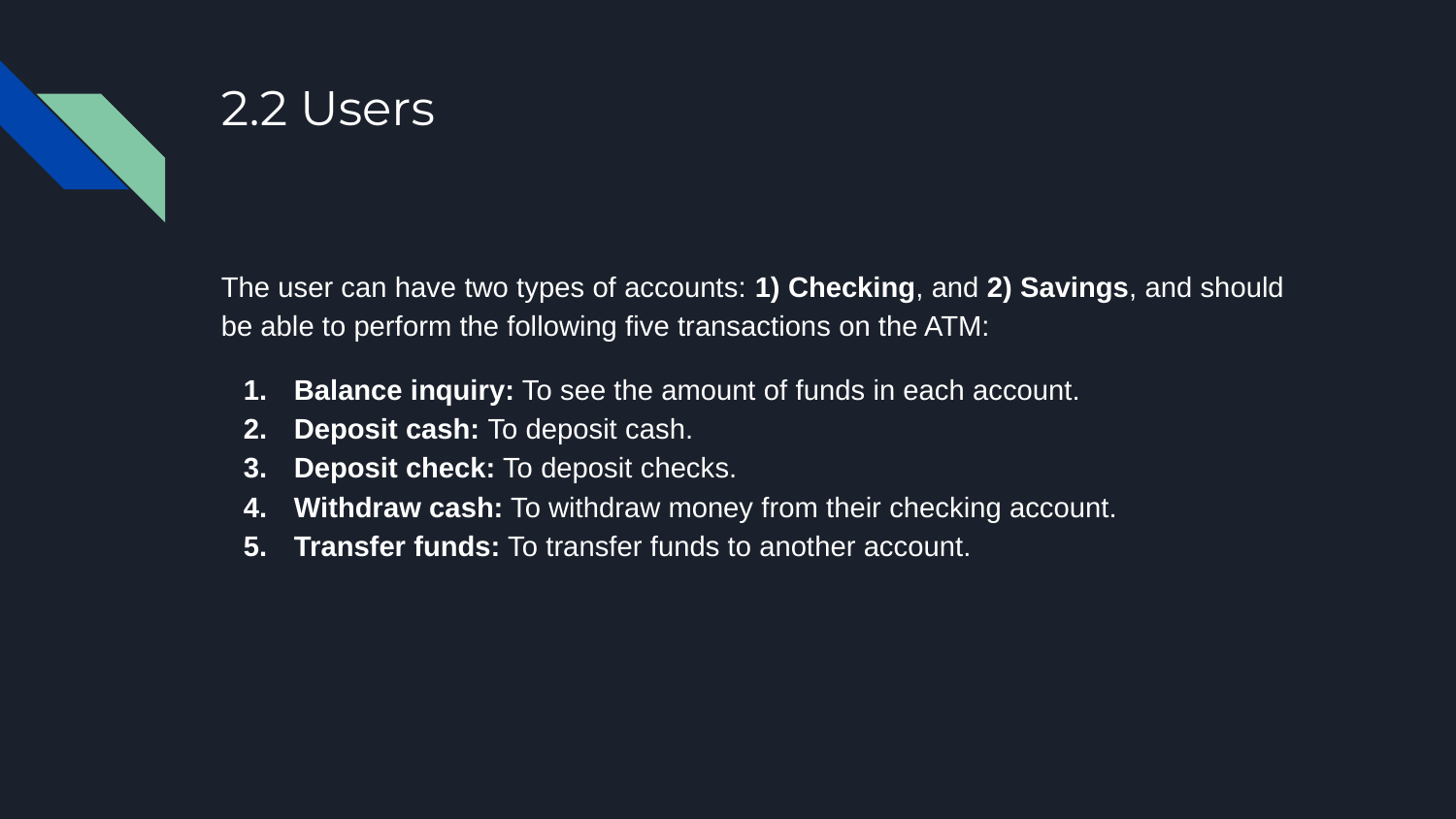

# 2.2 Users
The user can have two types of accounts: 1) Checking, and 2) Savings, and should be able to perform the following five transactions on the ATM:
Balance inquiry: To see the amount of funds in each account.
Deposit cash: To deposit cash.
Deposit check: To deposit checks.
Withdraw cash: To withdraw money from their checking account.
Transfer funds: To transfer funds to another account.